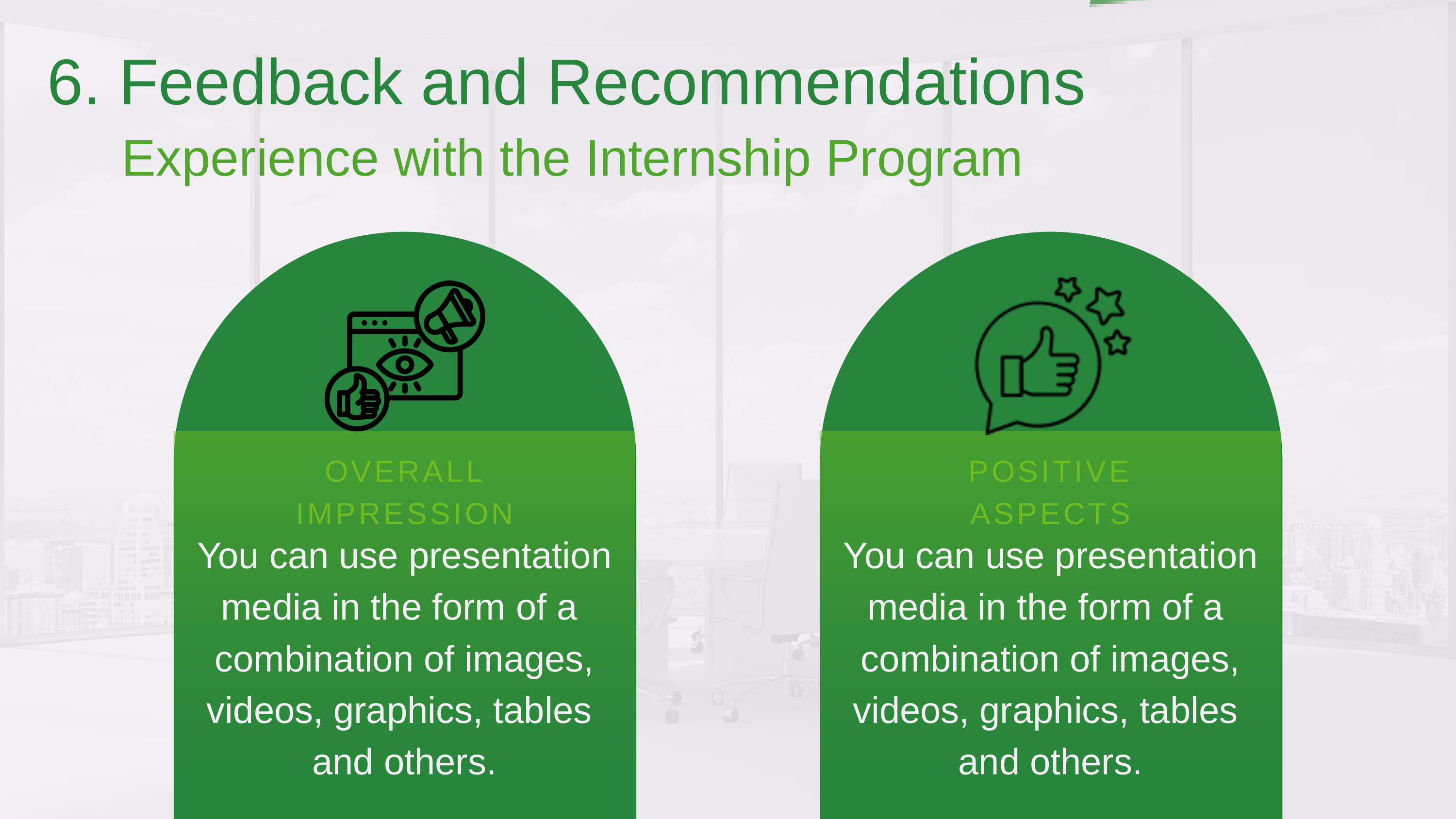

6. Feedback and Recommendations
Experience with the Internship Program

OVERALL IMPRESSION
POSITIVE ASPECTS
You can use presentation
media in the form of a
combination of images,
videos, graphics, tables
and others.
You can use presentation
media in the form of a
combination of images,
videos, graphics, tables
and others.